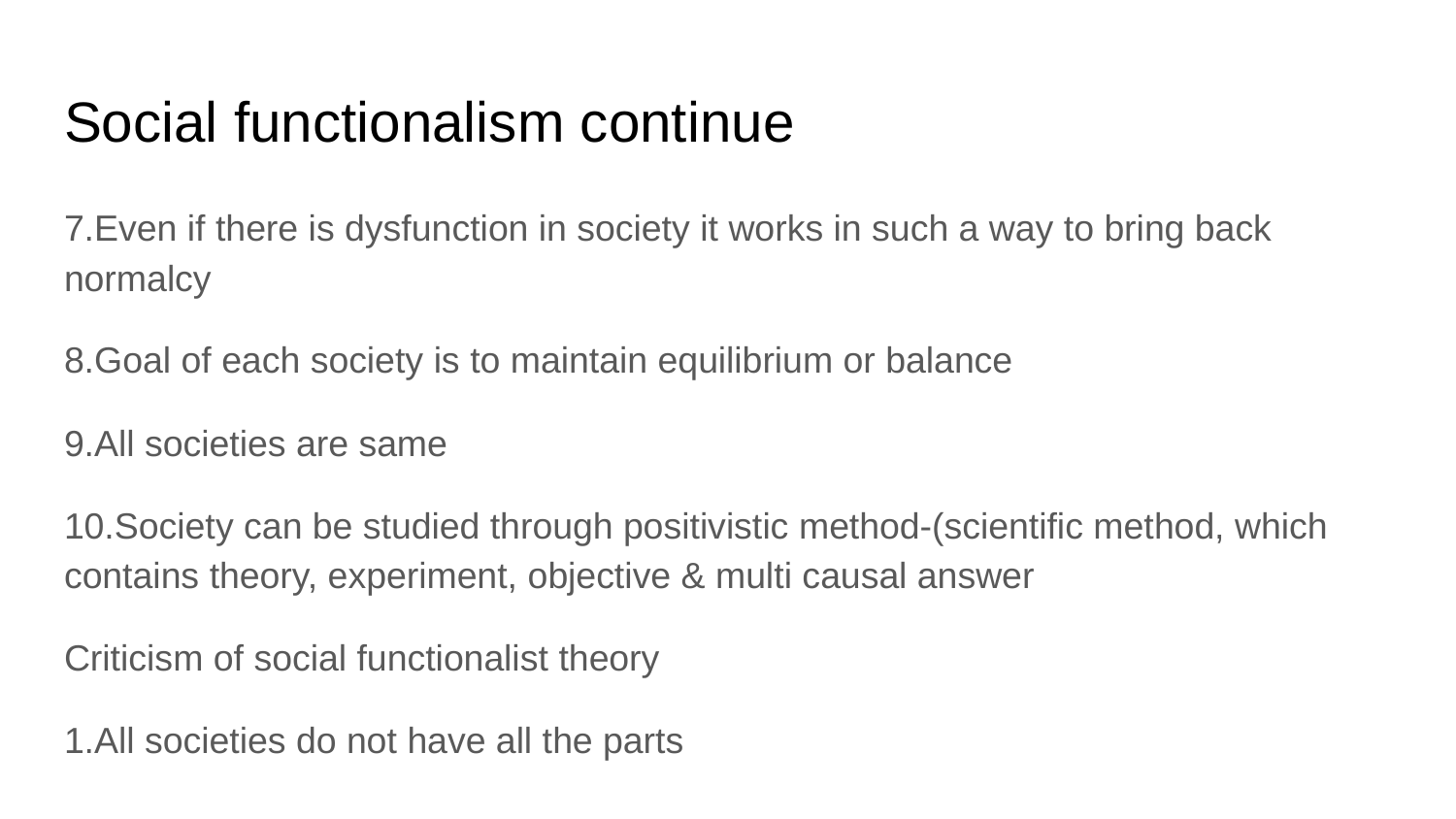

# Social functionalism continue
7.Even if there is dysfunction in society it works in such a way to bring back normalcy
8.Goal of each society is to maintain equilibrium or balance
9.All societies are same
10.Society can be studied through positivistic method-(scientific method, which contains theory, experiment, objective & multi causal answer
Criticism of social functionalist theory
1.All societies do not have all the parts